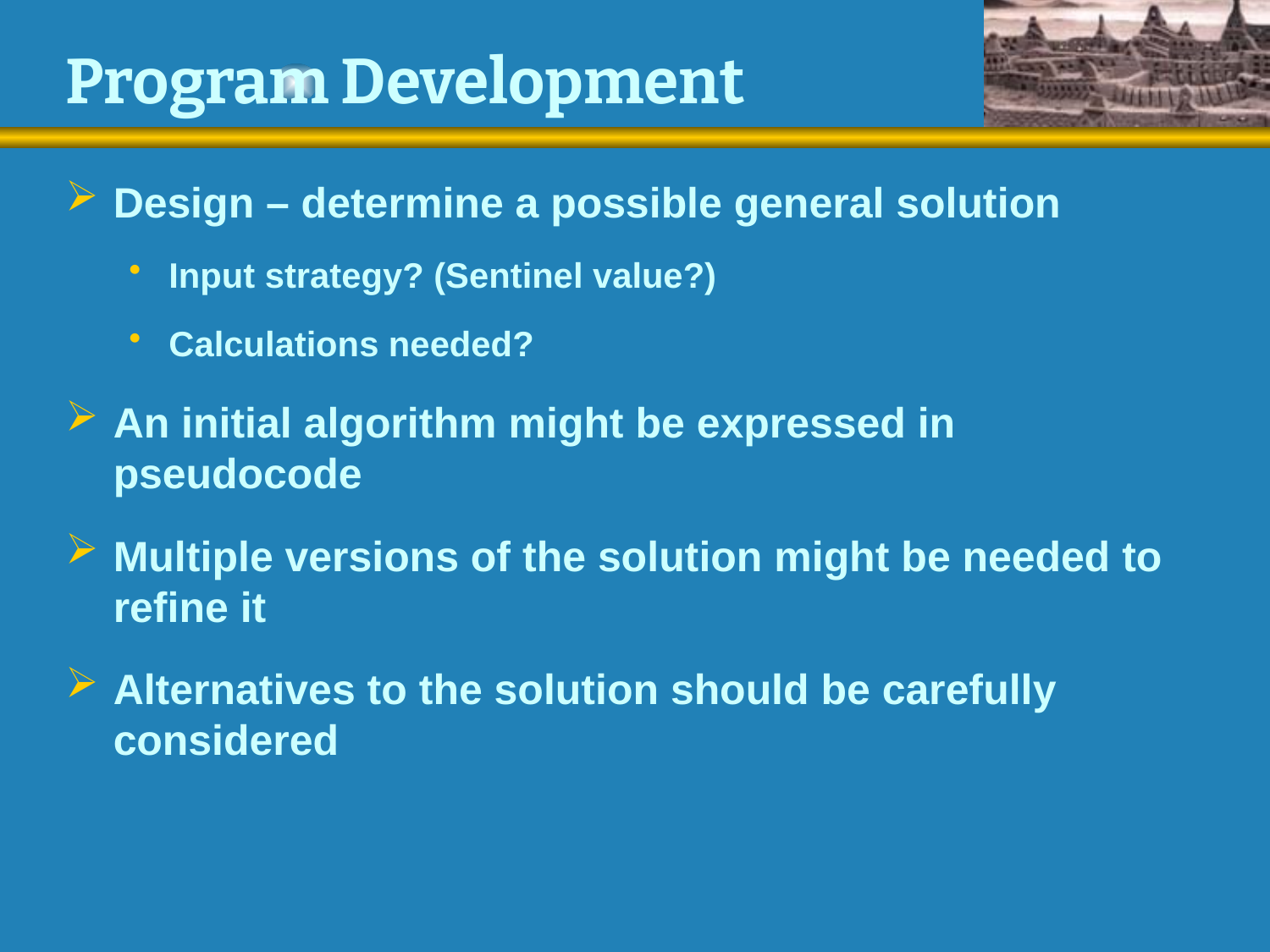

# Program Development
Design – determine a possible general solution
Input strategy? (Sentinel value?)
Calculations needed?
An initial algorithm might be expressed in pseudocode
Multiple versions of the solution might be needed to refine it
Alternatives to the solution should be carefully considered